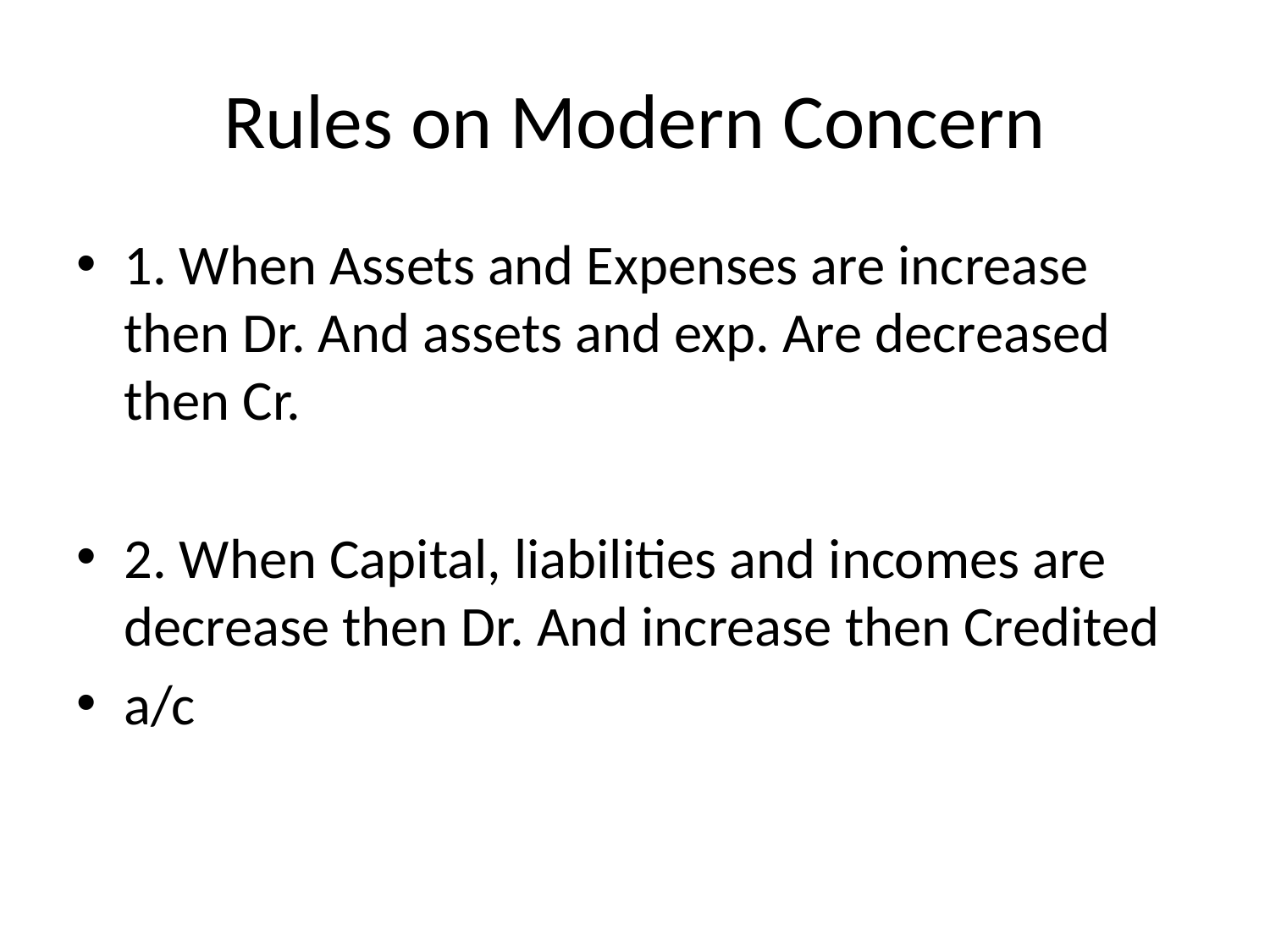

# Rules on Modern Concern
1. When Assets and Expenses are increase then Dr. And assets and exp. Are decreased then Cr.

2. When Capital, liabilities and incomes are decrease then Dr. And increase then Credited
a/c